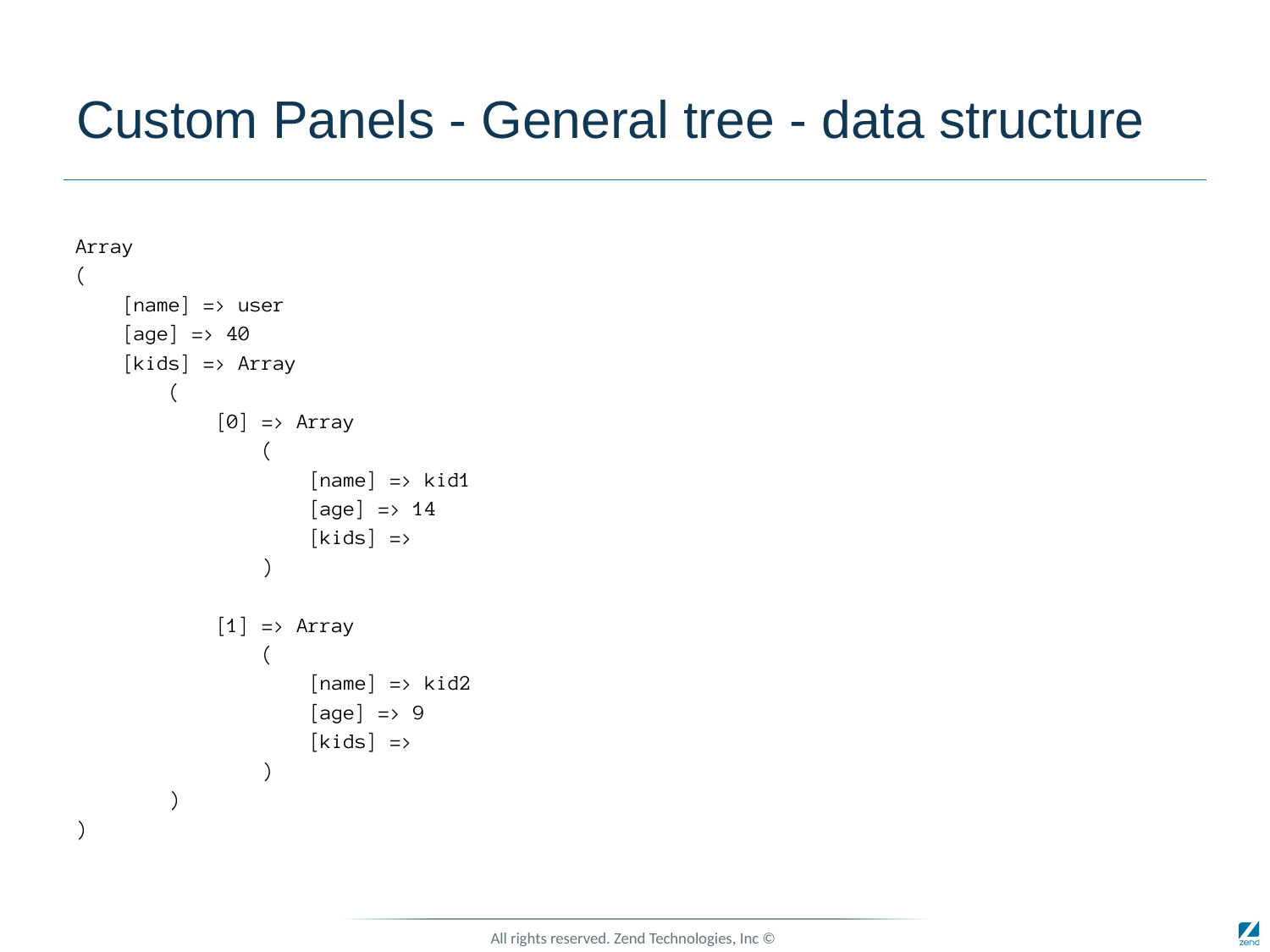

# Custom Panels - General tree - data structure
Array
(
    [name] => user
    [age] => 40
    [kids] => Array
        (
            [0] => Array
                (
                    [name] => kid1
                    [age] => 14
                    [kids] =>
                )

            [1] => Array
                (
                    [name] => kid2
                    [age] => 9
                    [kids] =>
                )
        )
)